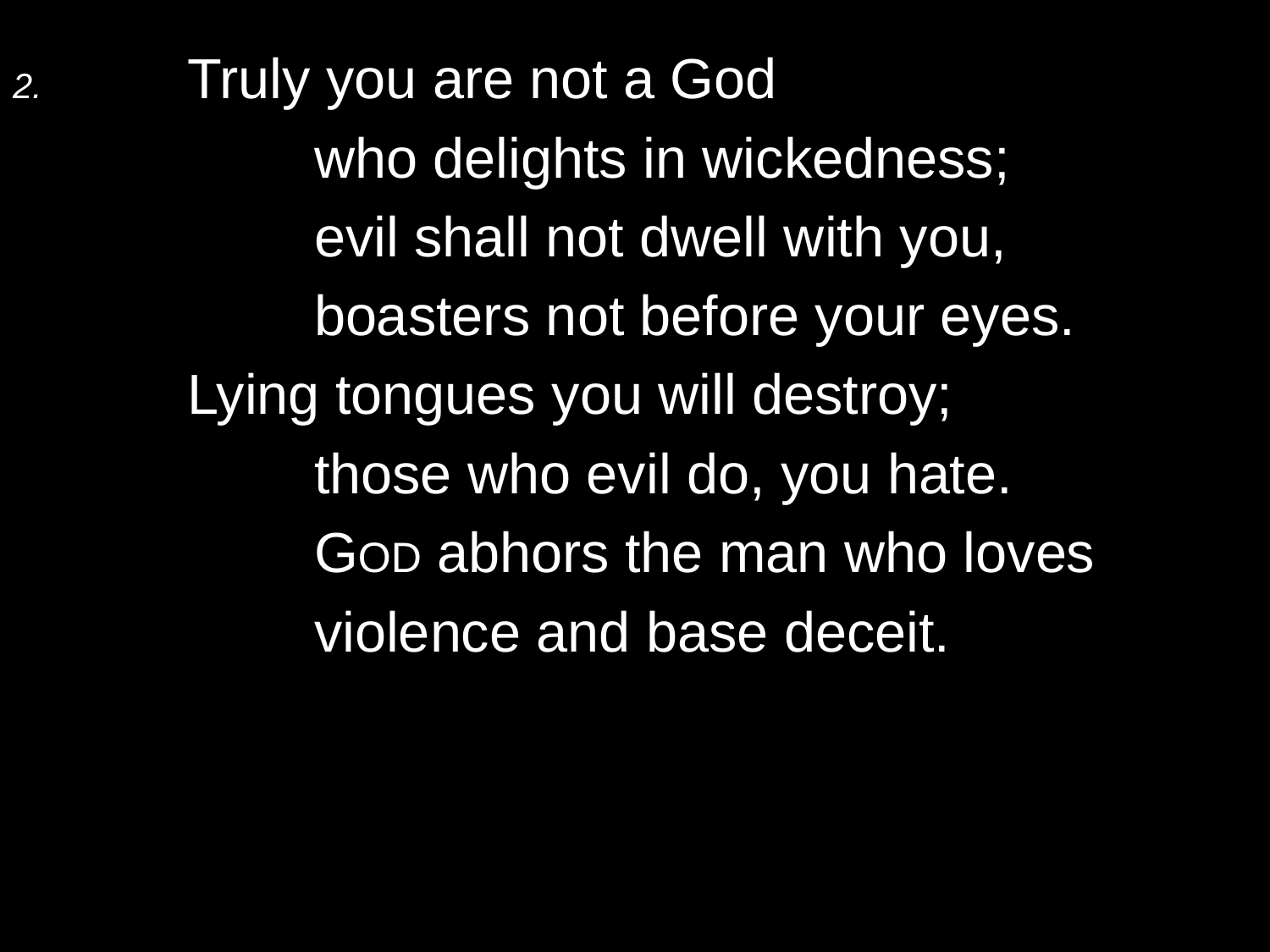

2.	Truly you are not a God
		who delights in wickedness;
		evil shall not dwell with you,
		boasters not before your eyes.
	Lying tongues you will destroy;
		those who evil do, you hate.
		God abhors the man who loves
		violence and base deceit.